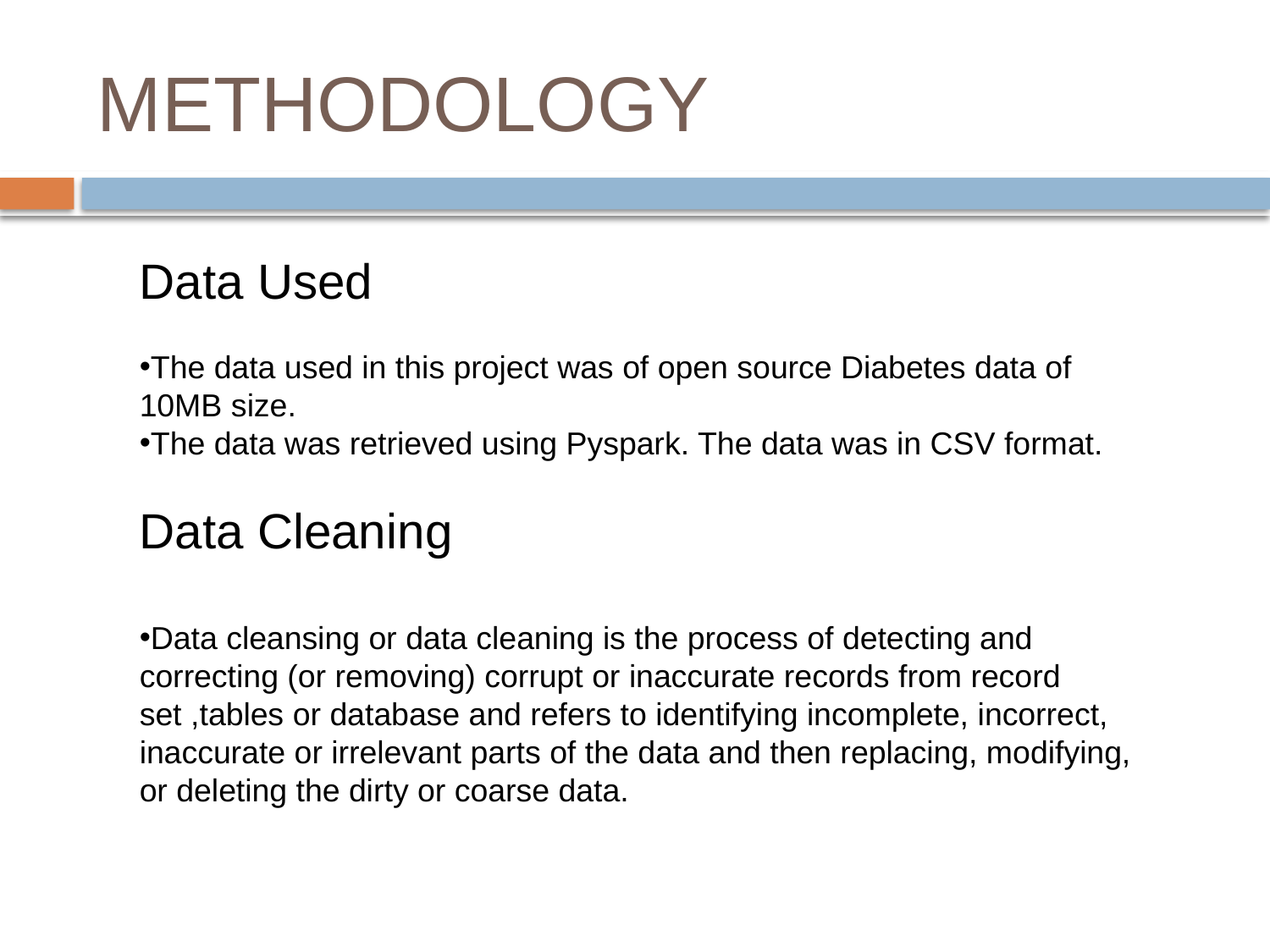

# METHODOLOGY
Data Used

The data used in this project was of open source Diabetes data of 10MB size.
The data was retrieved using Pyspark. The data was in CSV format.

Data Cleaning

Data cleansing or data cleaning is the process of detecting and correcting (or removing) corrupt or inaccurate records from record set ,tables or database and refers to identifying incomplete, incorrect, inaccurate or irrelevant parts of the data and then replacing, modifying, or deleting the dirty or coarse data.